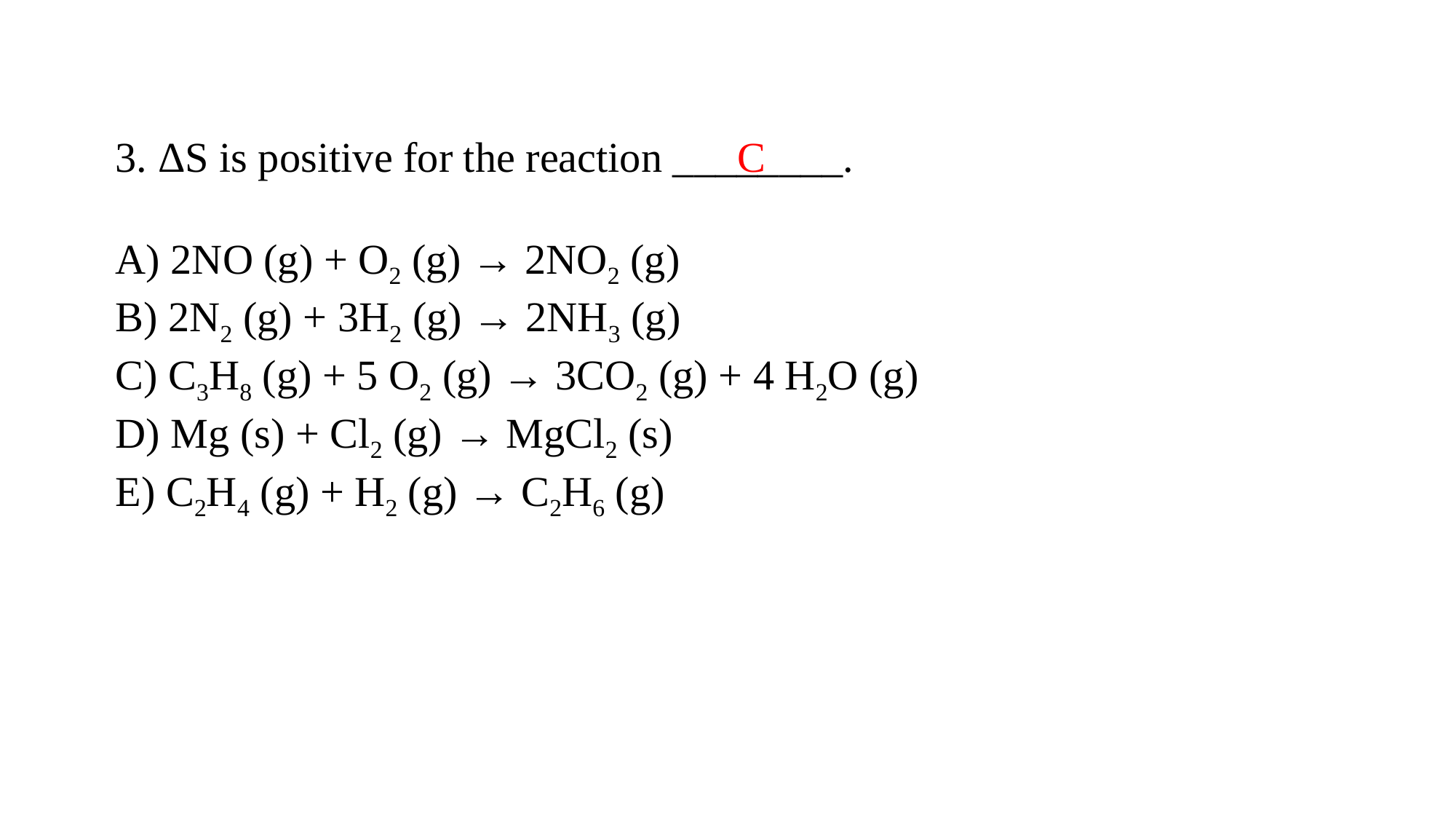

3. ΔS is positive for the reaction ________.

A) 2NO (g) + O2 (g) → 2NO2 (g)
B) 2N2 (g) + 3H2 (g) → 2NH3 (g)
C) C3H8 (g) + 5 O2 (g) → 3CO2 (g) + 4 H2O (g)
D) Mg (s) + Cl2 (g) → MgCl2 (s)
E) C2H4 (g) + H2 (g) → C2H6 (g)
C